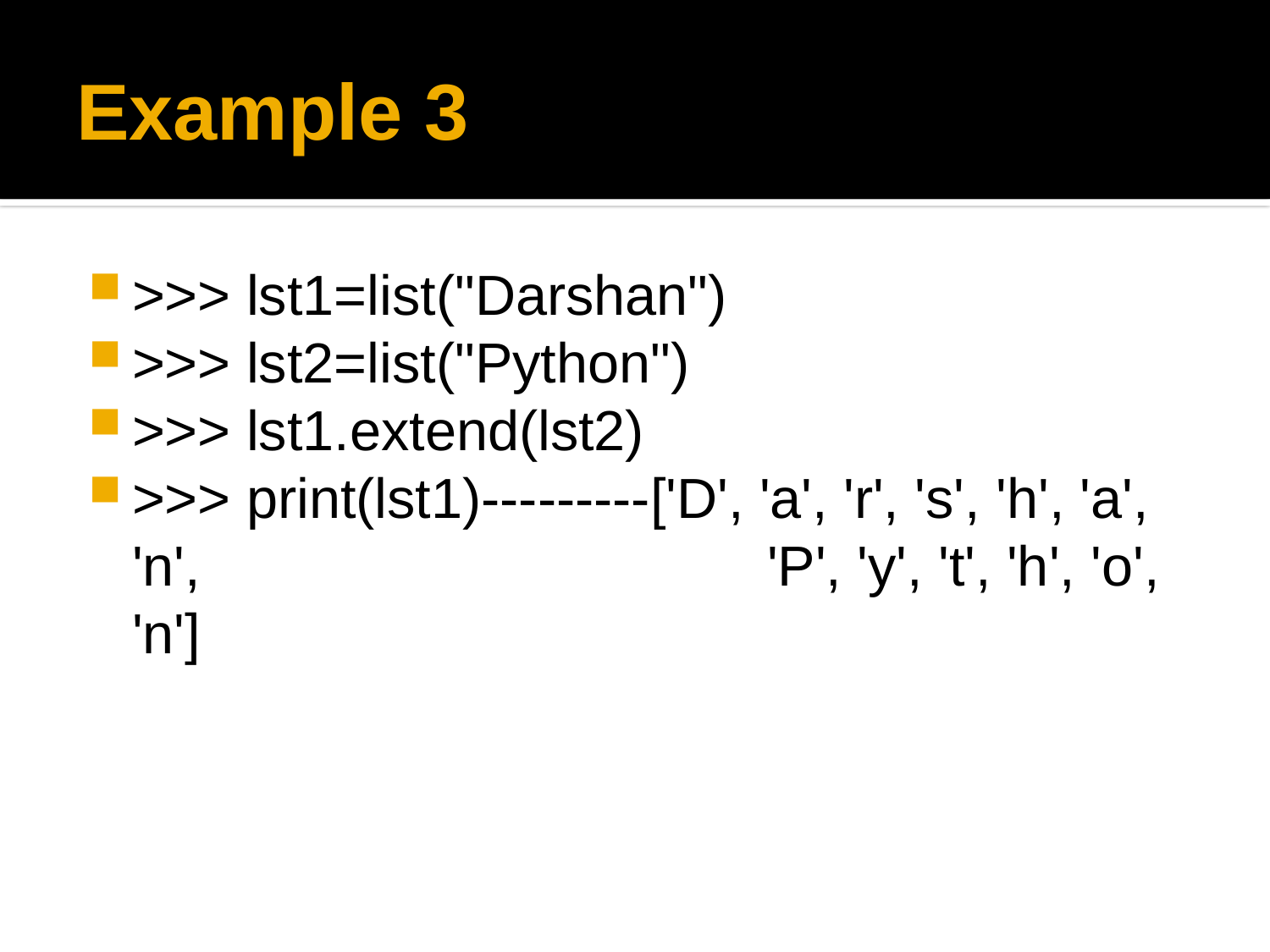

# Example 3
>>> lst1=list("Darshan")
>>> lst2=list("Python")
>>> lst1.extend(lst2)
>>> print(lst1)---------['D', 'a', 'r', 's', 'h', 'a', 'n', 					'P', 'y', 't', 'h', 'o', 'n']